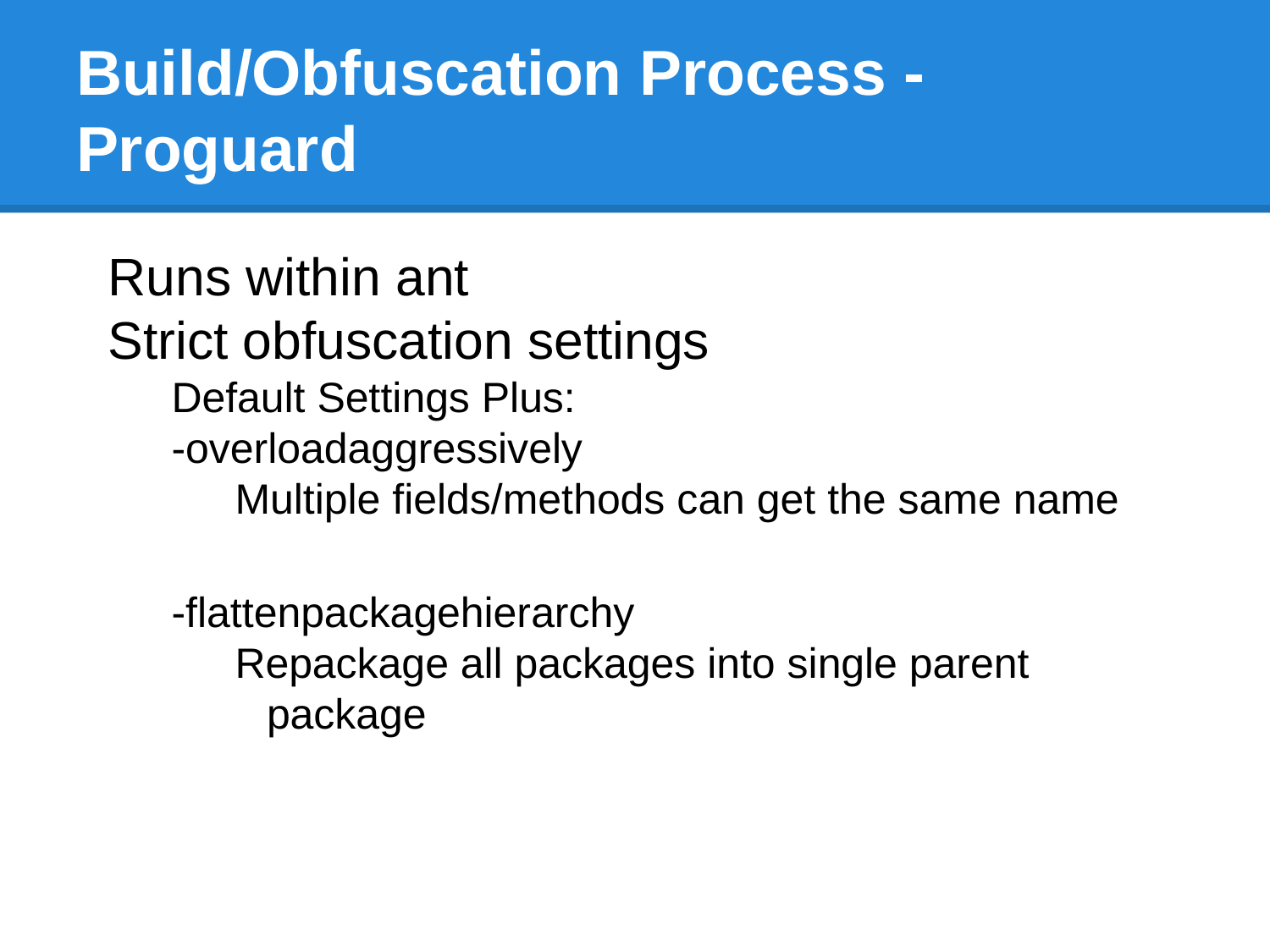

# Build/Obfuscation Process - Proguard
Runs within ant
Strict obfuscation settings
Default Settings Plus:
-overloadaggressively
Multiple fields/methods can get the same name

-flattenpackagehierarchy
Repackage all packages into single parent package